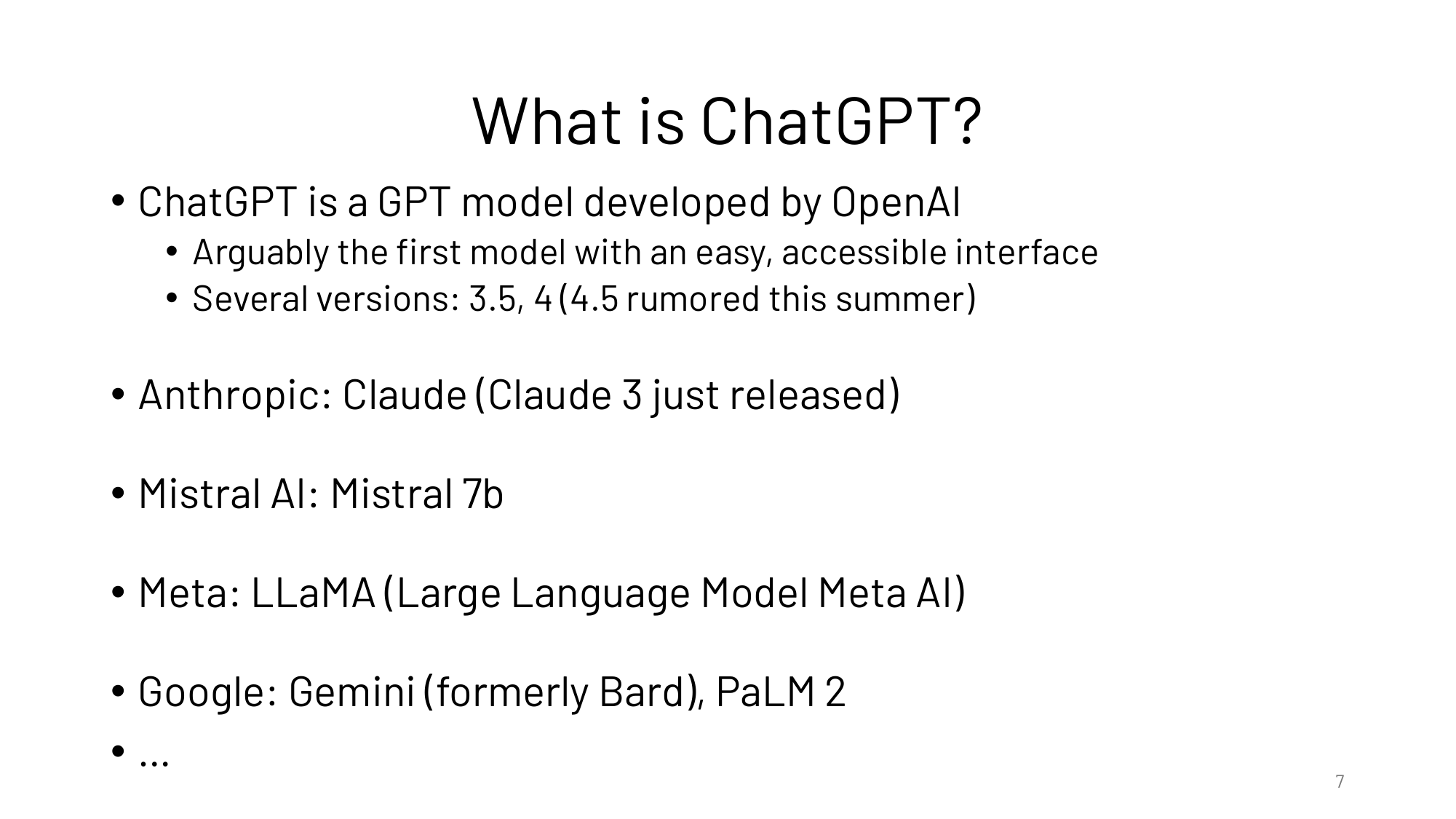

# What is ChatGPT?
ChatGPT is a GPT model developed by OpenAI
Arguably the first model with an easy, accessible interface
Several versions: 3.5, 4 (4.5 rumored this summer)

Anthropic: Claude (Claude 3 just released)

Mistral AI: Mistral 7b

Meta: LLaMA (Large Language Model Meta AI)

Google: Gemini (formerly Bard), PaLM 2
…
7